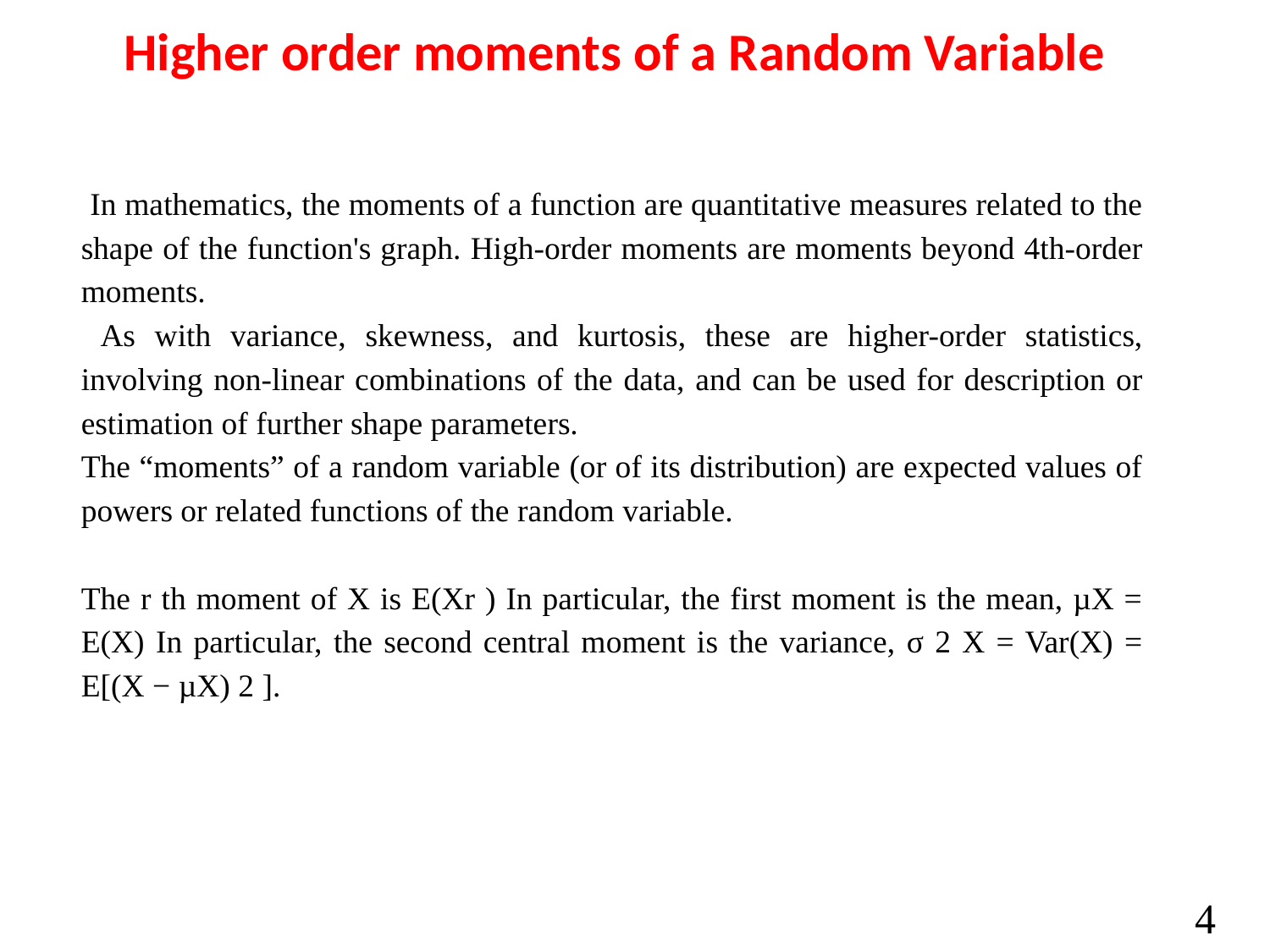

Higher order moments of a Random Variable
#
 In mathematics, the moments of a function are quantitative measures related to the shape of the function's graph. High-order moments are moments beyond 4th-order moments.
 As with variance, skewness, and kurtosis, these are higher-order statistics, involving non-linear combinations of the data, and can be used for description or estimation of further shape parameters.
The “moments” of a random variable (or of its distribution) are expected values of powers or related functions of the random variable.

The r th moment of X is E(Xr ) In particular, the first moment is the mean, µX = E(X) In particular, the second central moment is the variance, σ 2 X = Var(X) = E[(X − µX) 2 ].

4